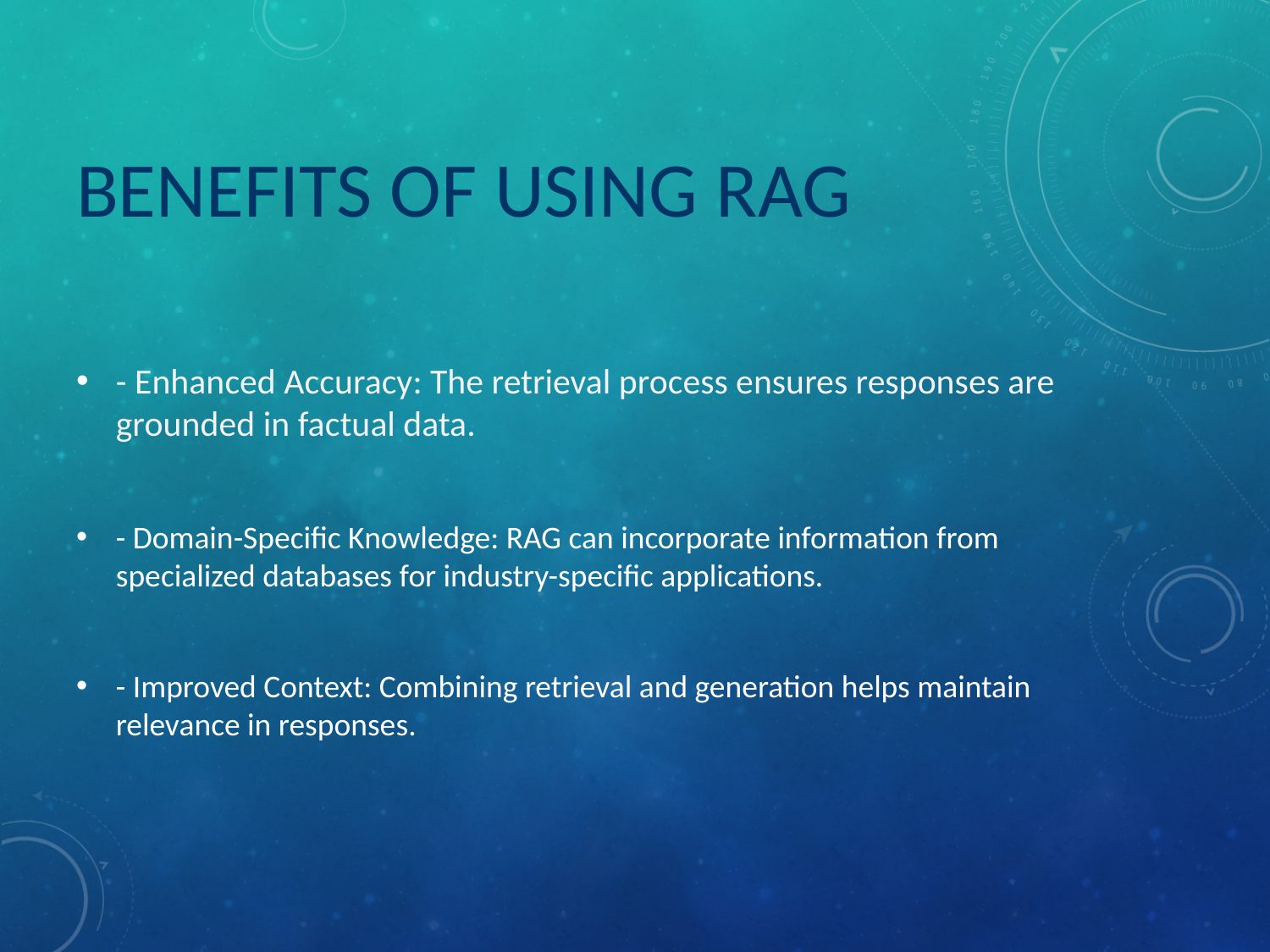

# Benefits of Using RAG
- Enhanced Accuracy: The retrieval process ensures responses are grounded in factual data.

- Domain-Specific Knowledge: RAG can incorporate information from specialized databases for industry-specific applications.

- Improved Context: Combining retrieval and generation helps maintain relevance in responses.